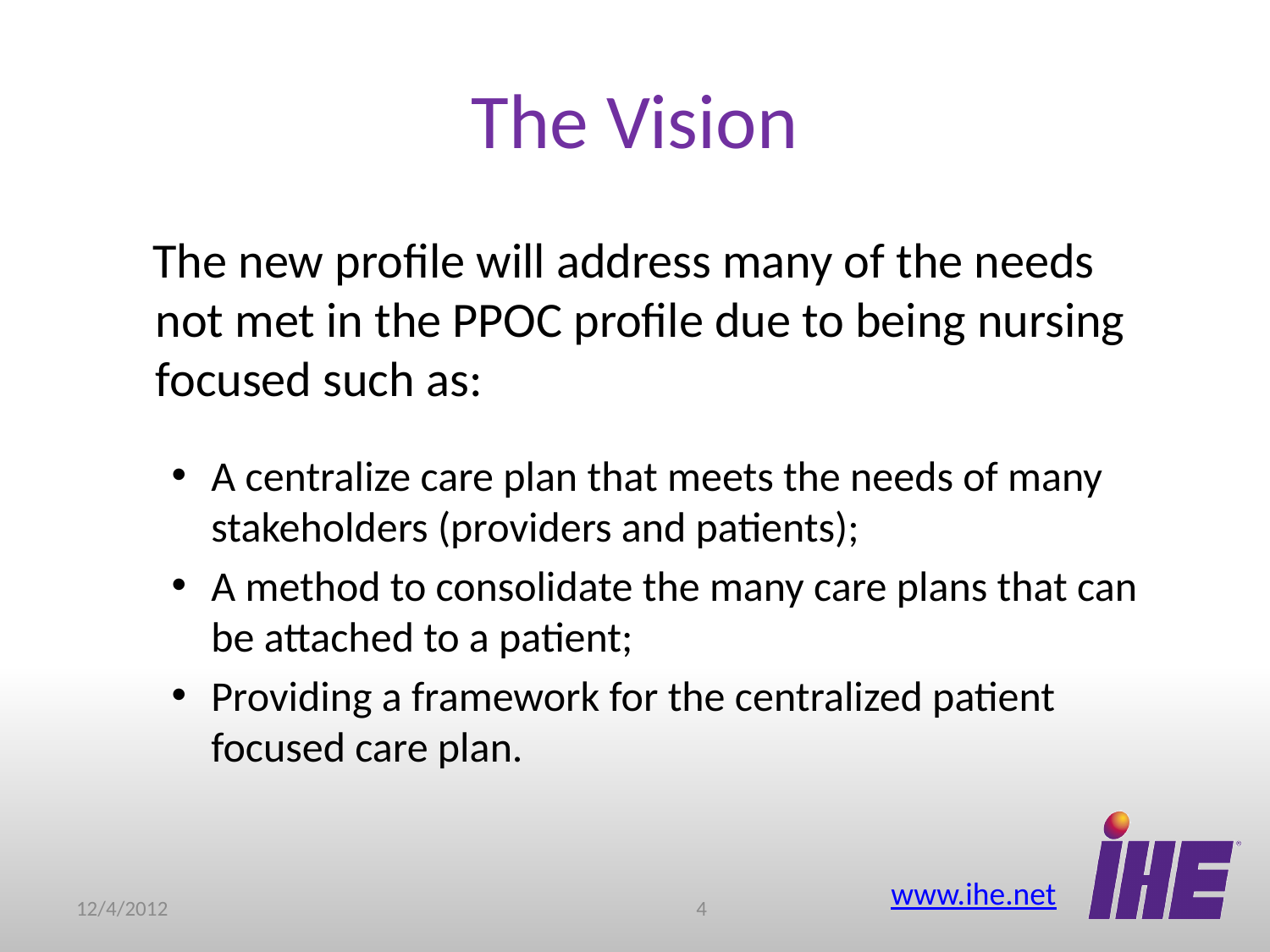

# The Vision
    The new profile will address many of the needs not met in the PPOC profile due to being nursing focused such as:

A centralize care plan that meets the needs of many stakeholders (providers and patients);
A method to consolidate the many care plans that can be attached to a patient;
Providing a framework for the centralized patient focused care plan.

12/4/2012
4